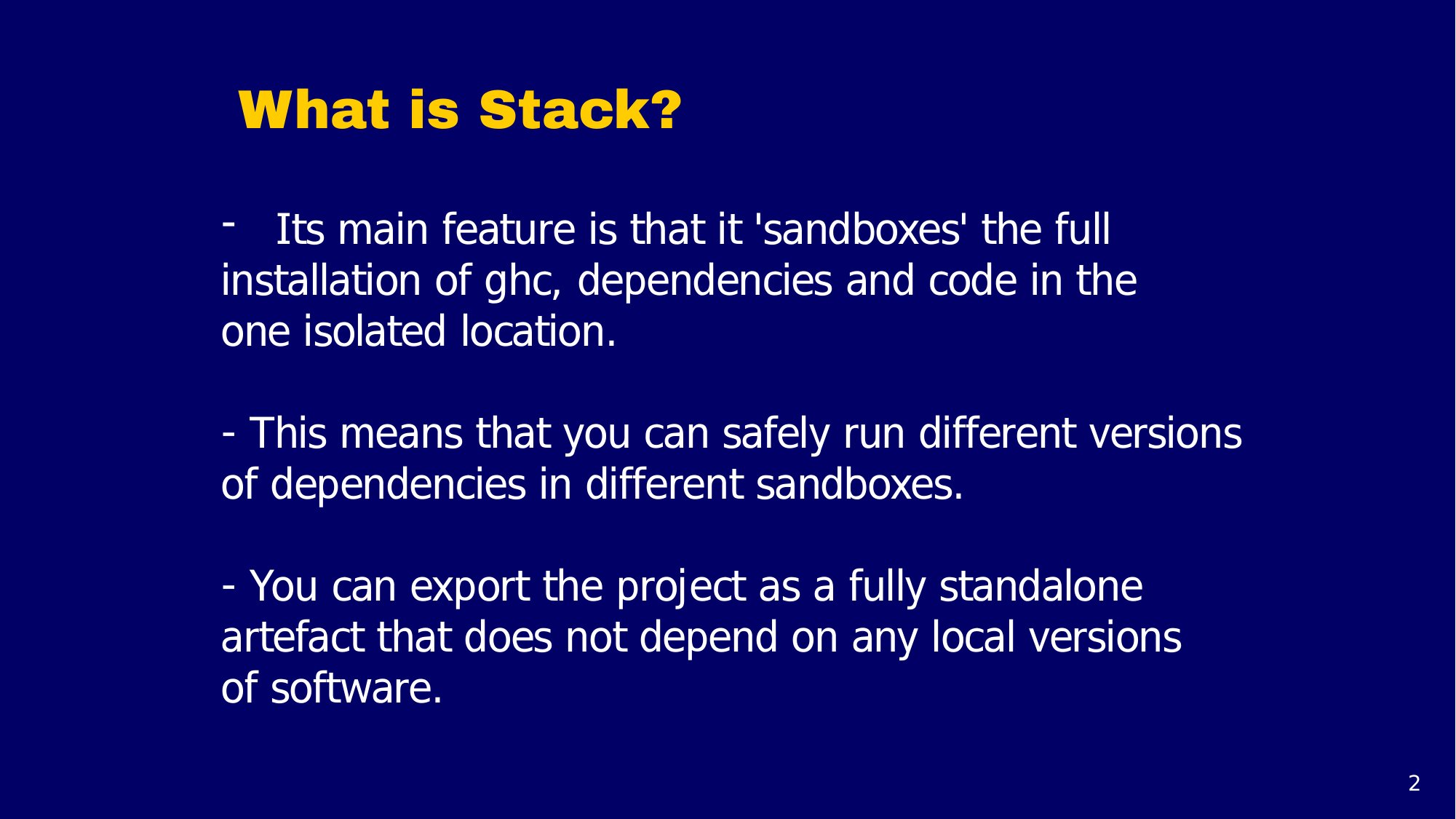

# What is Stack?
Its main feature is that it 'sandboxes' the full
installation of ghc, dependencies and code in the
one isolated location.
- This means that you can safely run different versions
of dependencies in different sandboxes.
- You can export the project as a fully standalone
artefact that does not depend on any local versions
of software.

2